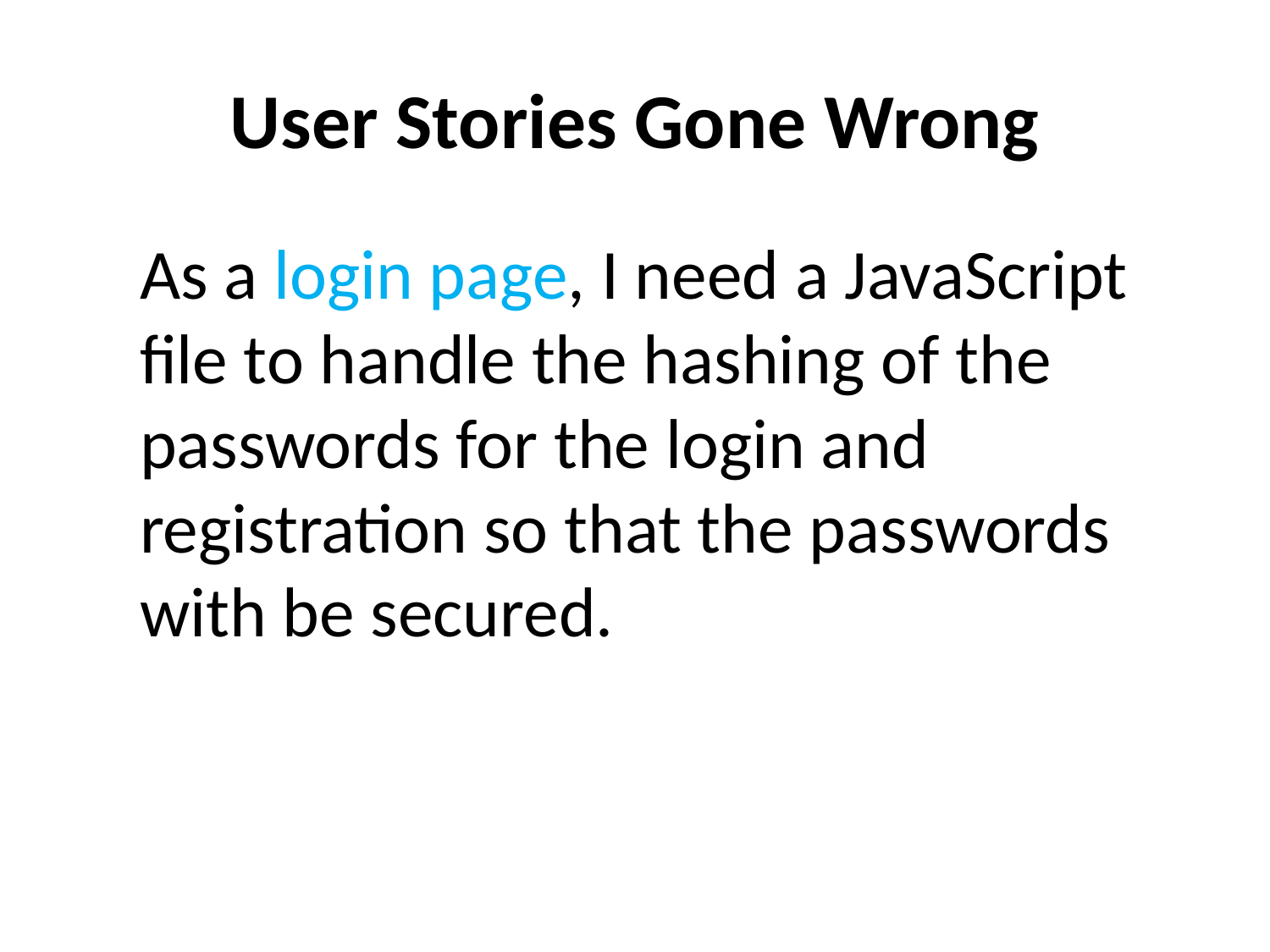

# User Stories Gone Wrong
As a login page, I need a JavaScript file to handle the hashing of the passwords for the login and registration so that the passwords with be secured.